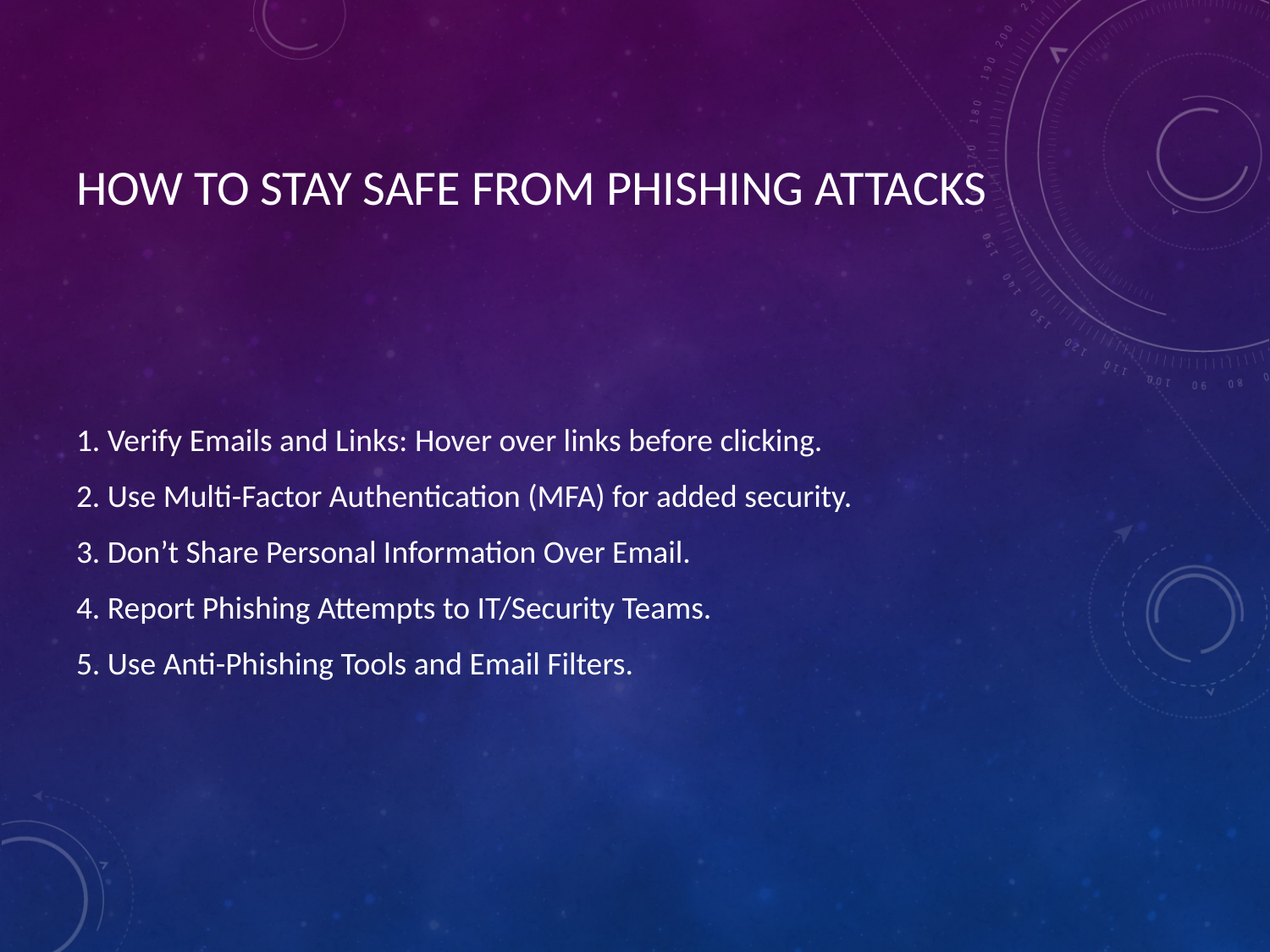

# How to Stay Safe from Phishing Attacks
1. Verify Emails and Links: Hover over links before clicking.
2. Use Multi-Factor Authentication (MFA) for added security.
3. Don’t Share Personal Information Over Email.
4. Report Phishing Attempts to IT/Security Teams.
5. Use Anti-Phishing Tools and Email Filters.